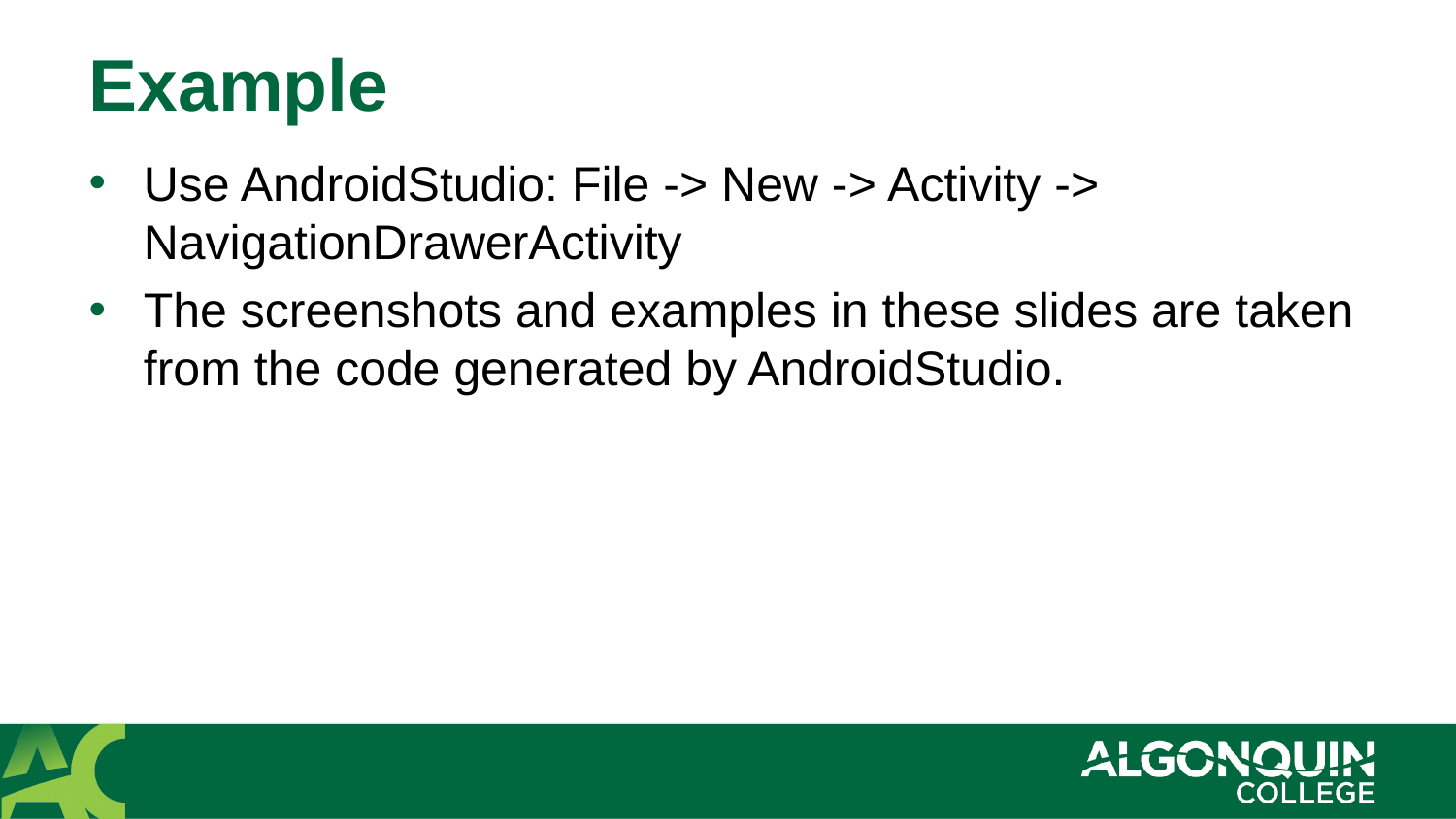

# Example
Use AndroidStudio: File -> New -> Activity -> NavigationDrawerActivity
The screenshots and examples in these slides are taken from the code generated by AndroidStudio.